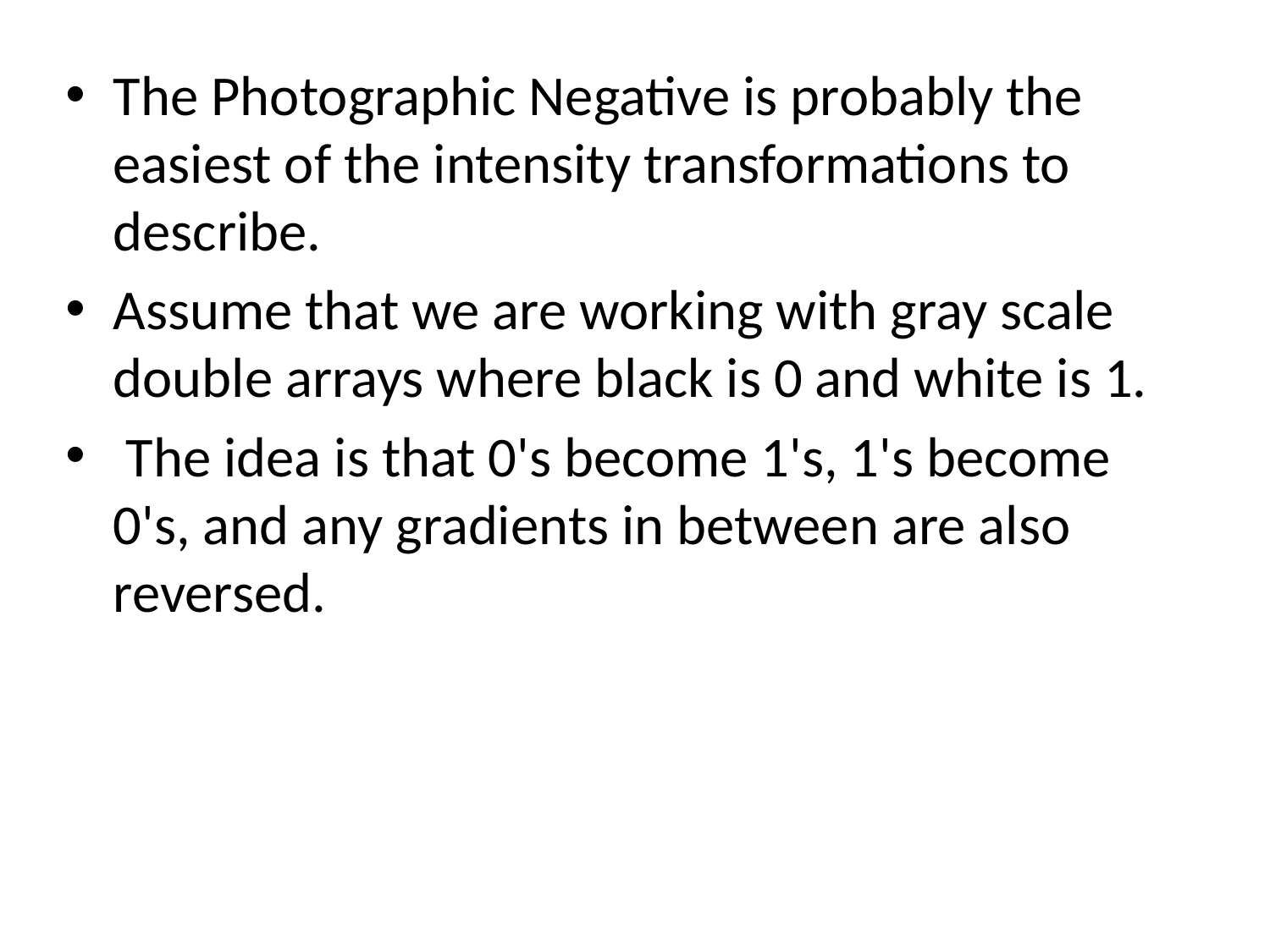

The Photographic Negative is probably the easiest of the intensity transformations to describe.
Assume that we are working with gray scale double arrays where black is 0 and white is 1.
 The idea is that 0's become 1's, 1's become 0's, and any gradients in between are also reversed.